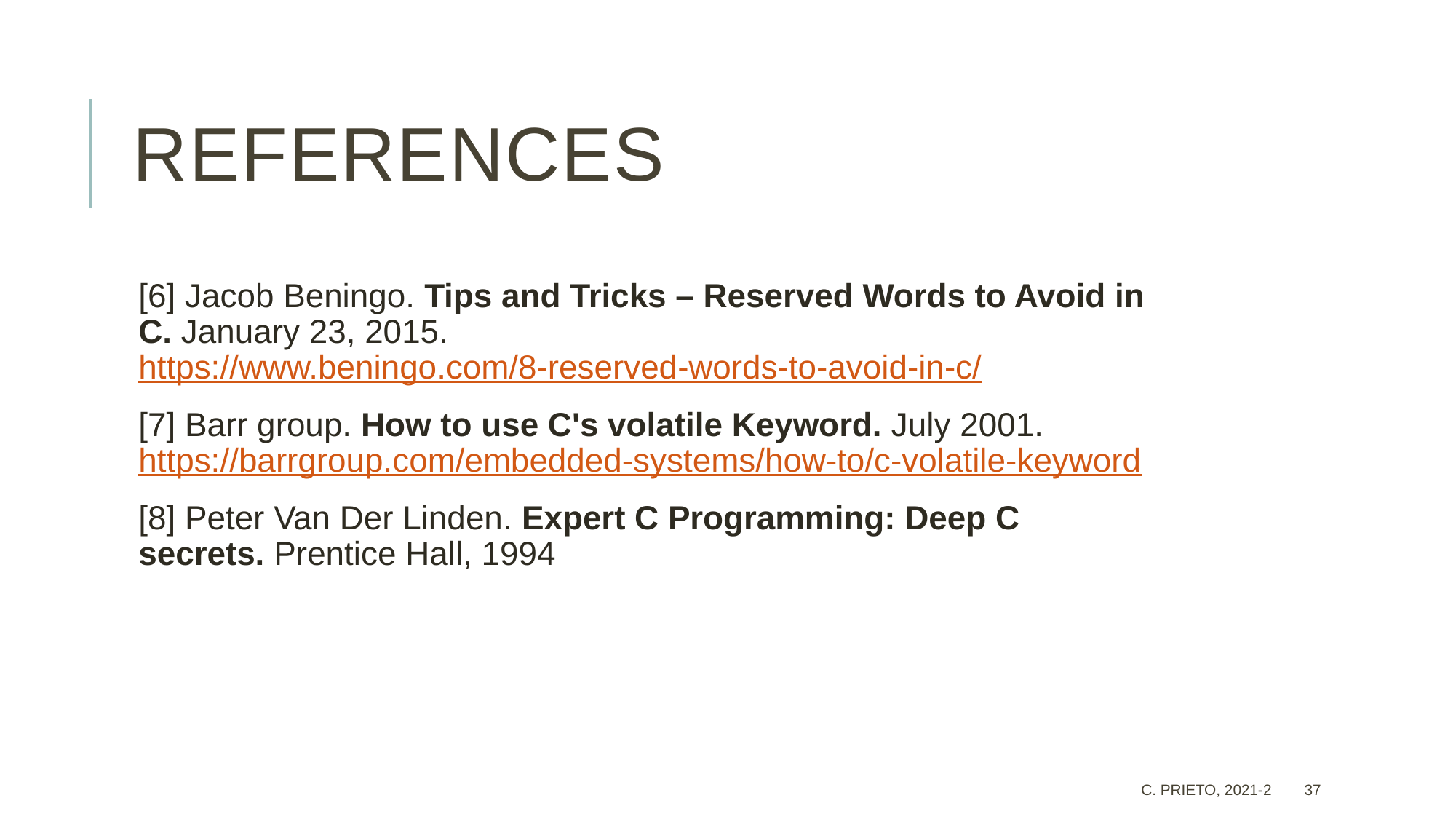

# References
[6] Jacob Beningo. Tips and Tricks – Reserved Words to Avoid in C. January 23, 2015. https://www.beningo.com/8-reserved-words-to-avoid-in-c/
[7] Barr group. How to use C's volatile Keyword. July 2001. https://barrgroup.com/embedded-systems/how-to/c-volatile-keyword
[8] Peter Van Der Linden. Expert C Programming: Deep C secrets. Prentice Hall, 1994

 C. Prieto, 2021-2
37